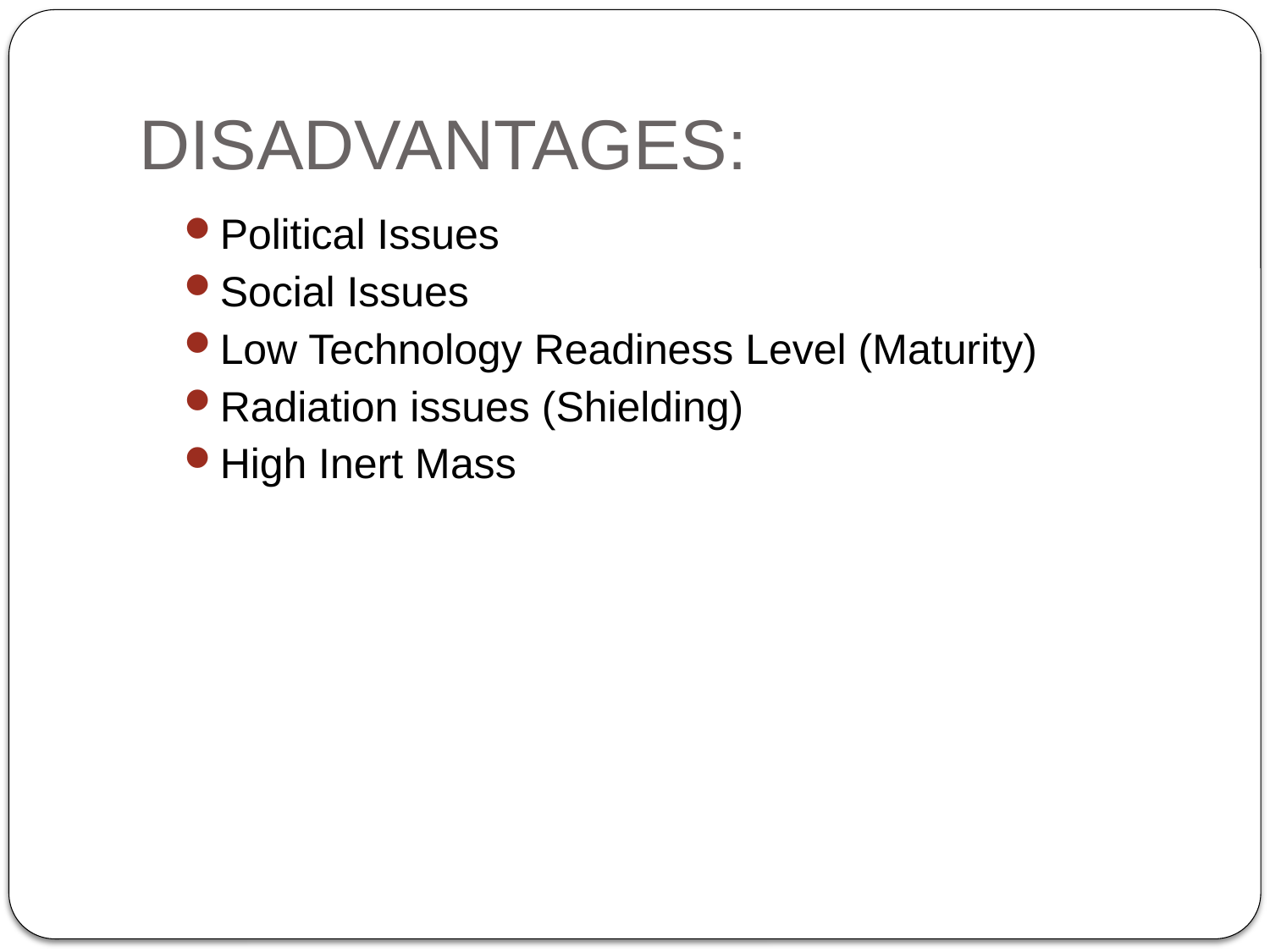

# DISADVANTAGES:
Political Issues
Social Issues
Low Technology Readiness Level (Maturity)
Radiation issues (Shielding)
High Inert Mass